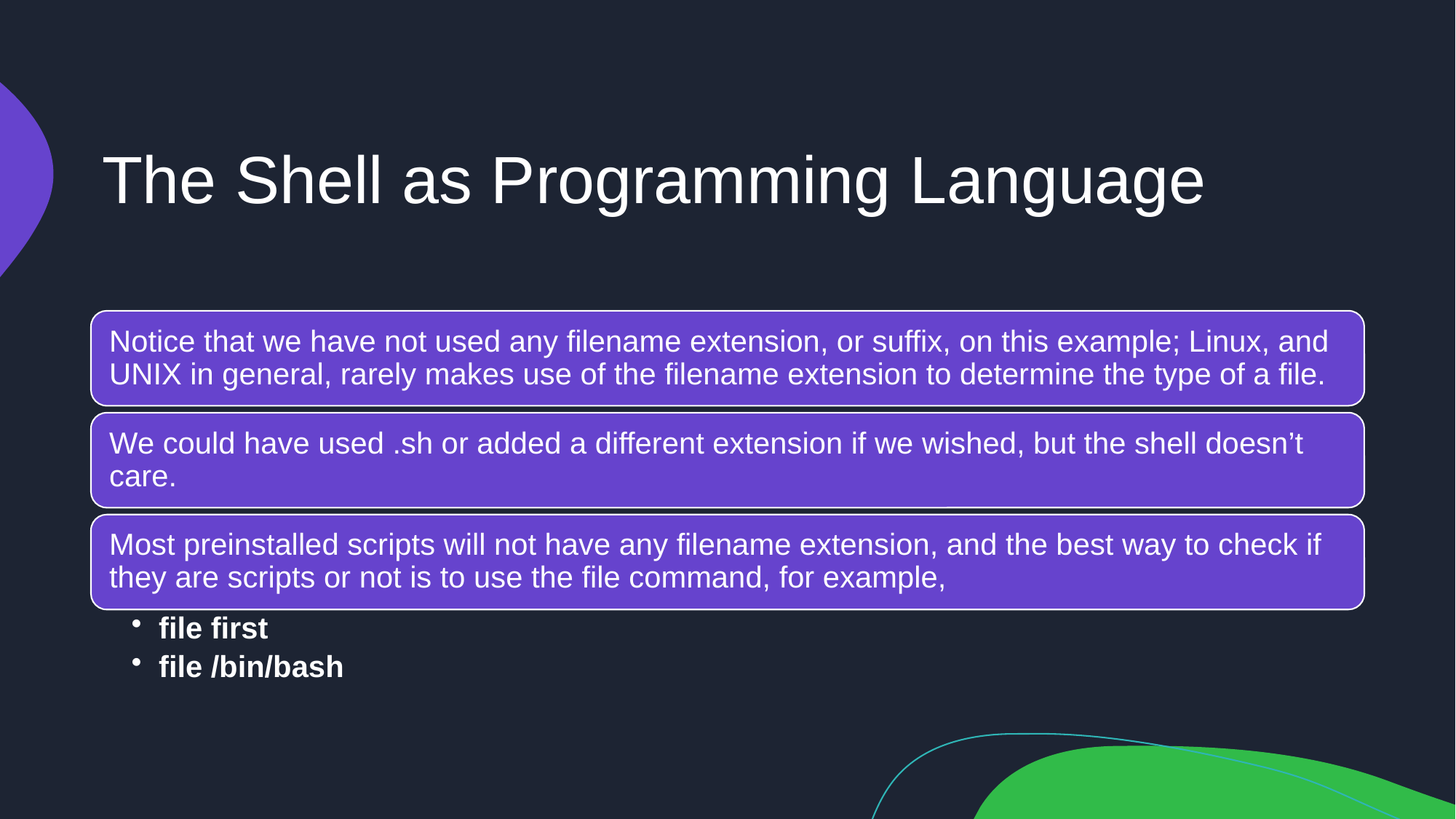

# The Shell as Programming Language
Notice that we have not used any filename extension, or suffix, on this example; Linux, and UNIX in general, rarely makes use of the filename extension to determine the type of a file.
We could have used .sh or added a different extension if we wished, but the shell doesn’t care.
Most preinstalled scripts will not have any filename extension, and the best way to check if they are scripts or not is to use the file command, for example,
file first
file /bin/bash